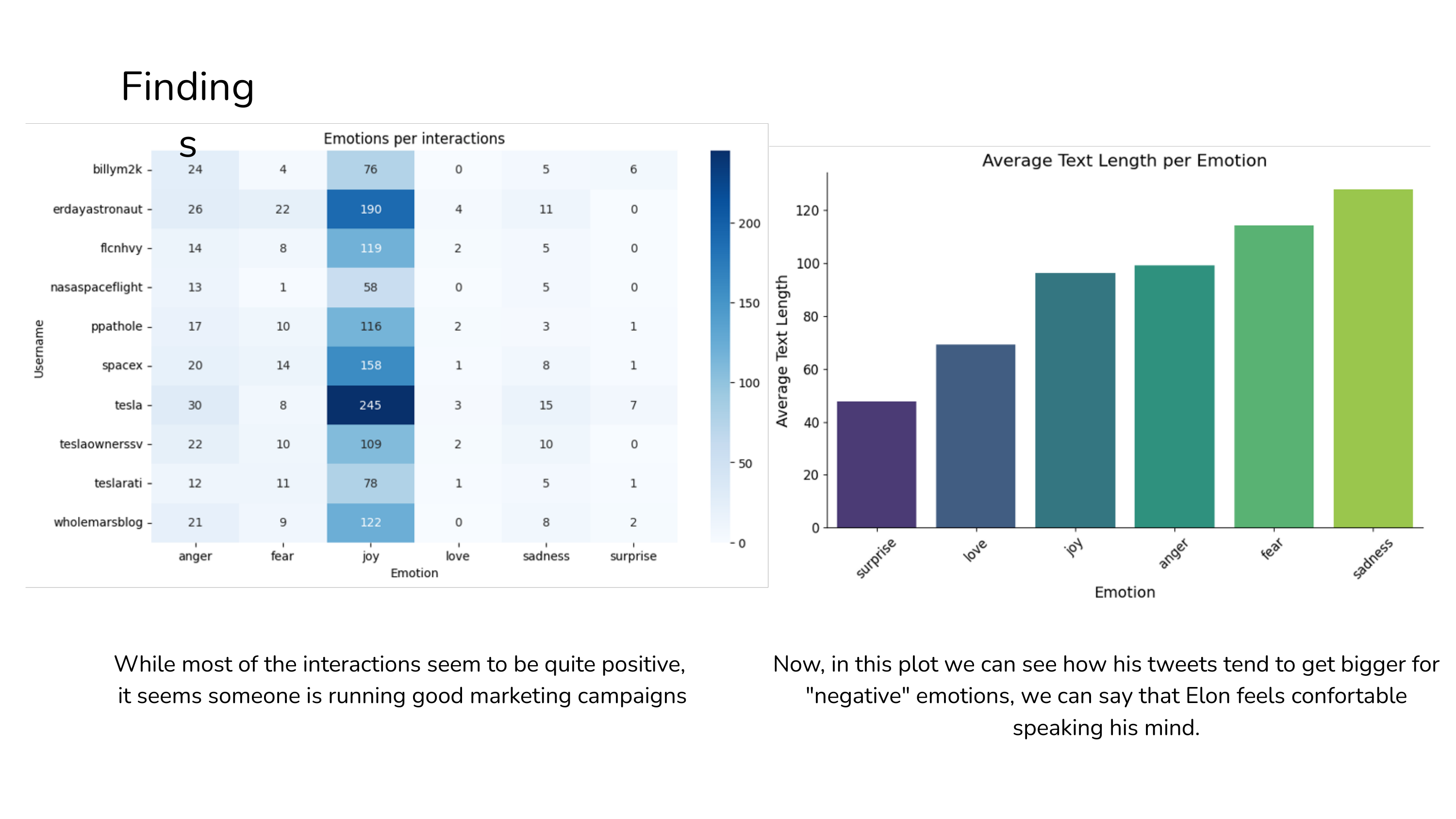

Findings

While most of the interactions seem to be quite positive,
 it seems someone is running good marketing campaigns
Now, in this plot we can see how his tweets tend to get bigger for "negative" emotions, we can say that Elon feels confortable speaking his mind.